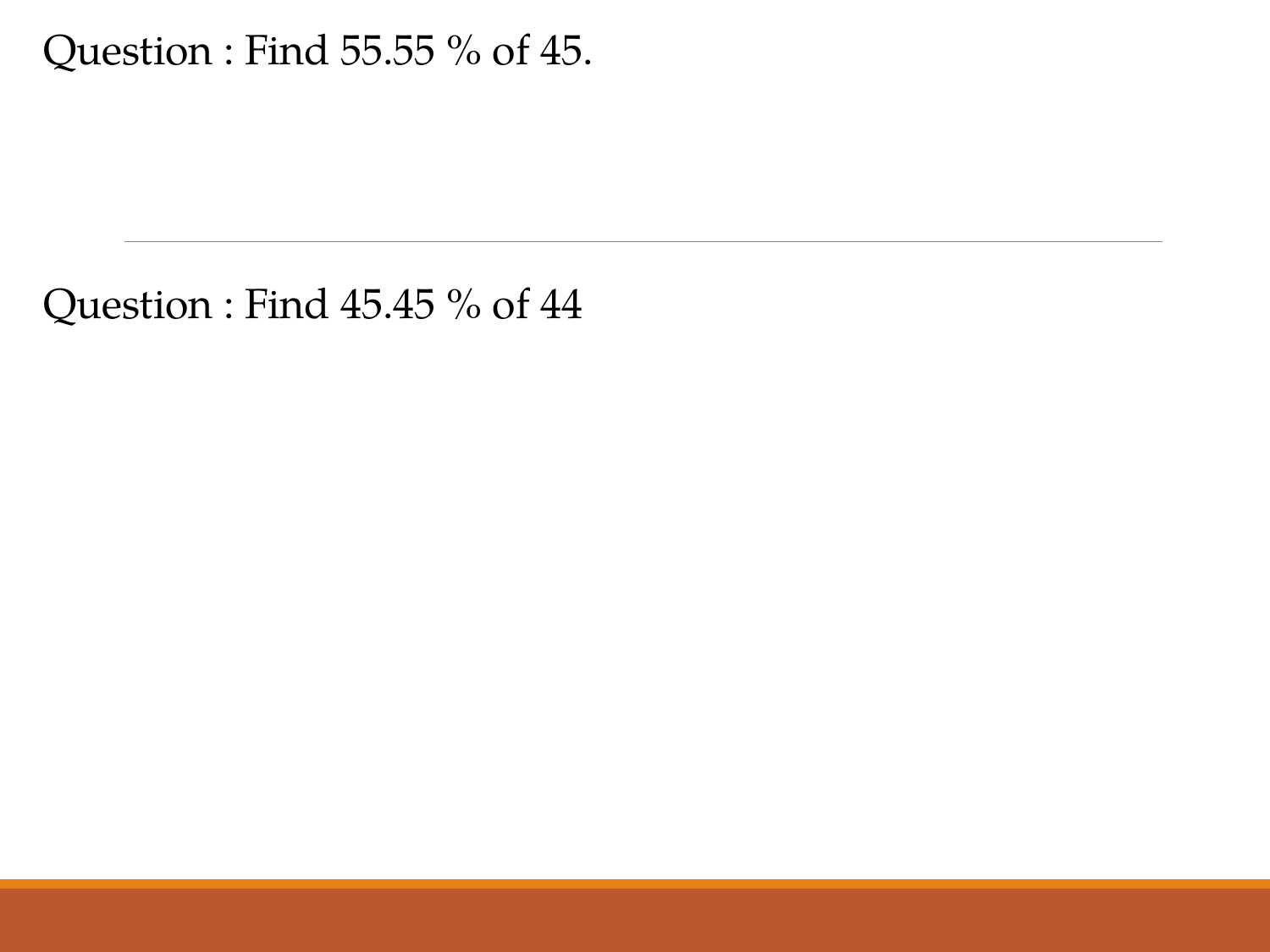

Question : Find 55.55 % of 45.

Question : Find 45.45 % of 44